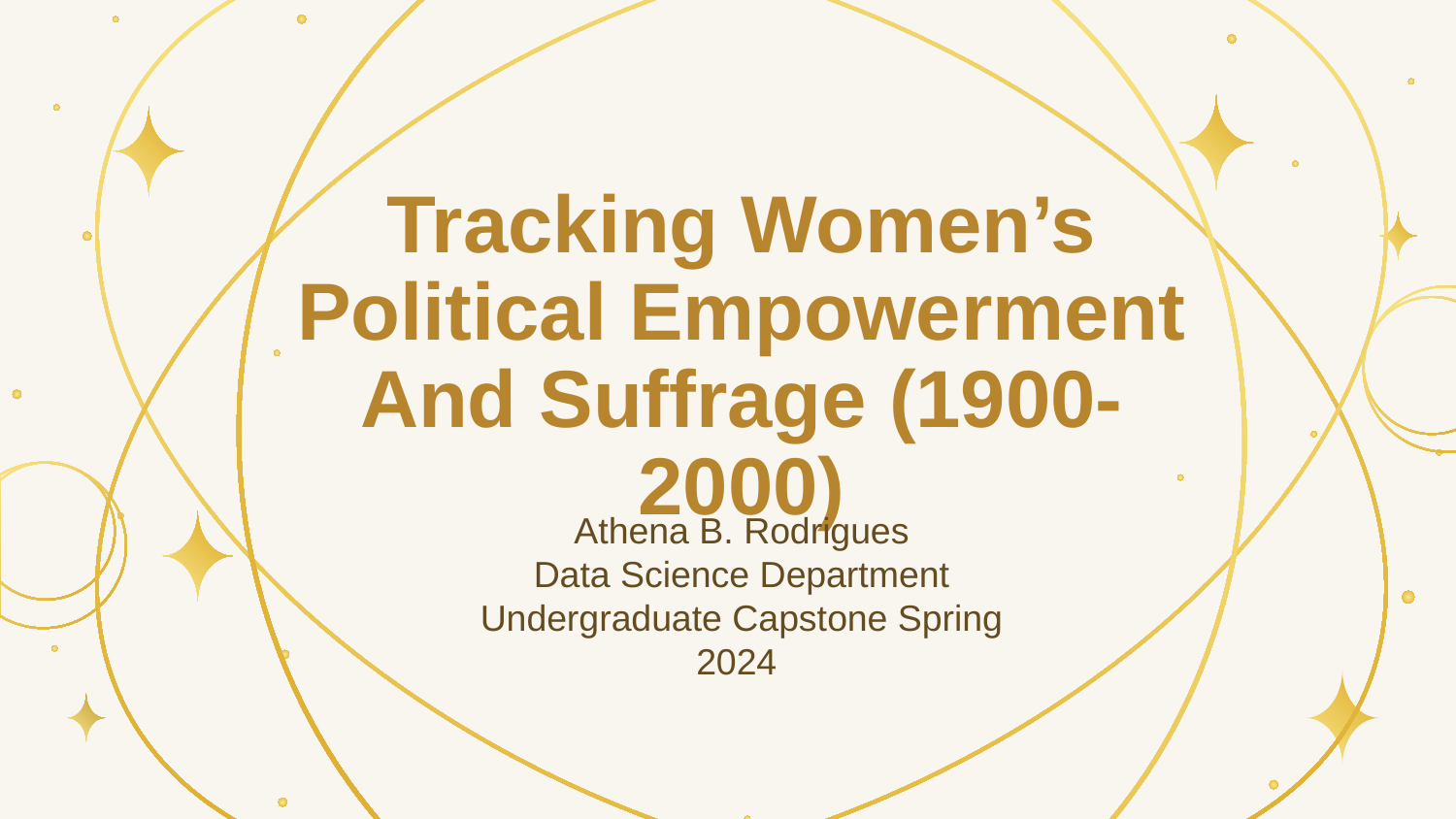

# Tracking Women’s Political Empowerment
And Suffrage (1900-2000)

Athena B. Rodrigues
Data Science Department
Undergraduate Capstone Spring 2024